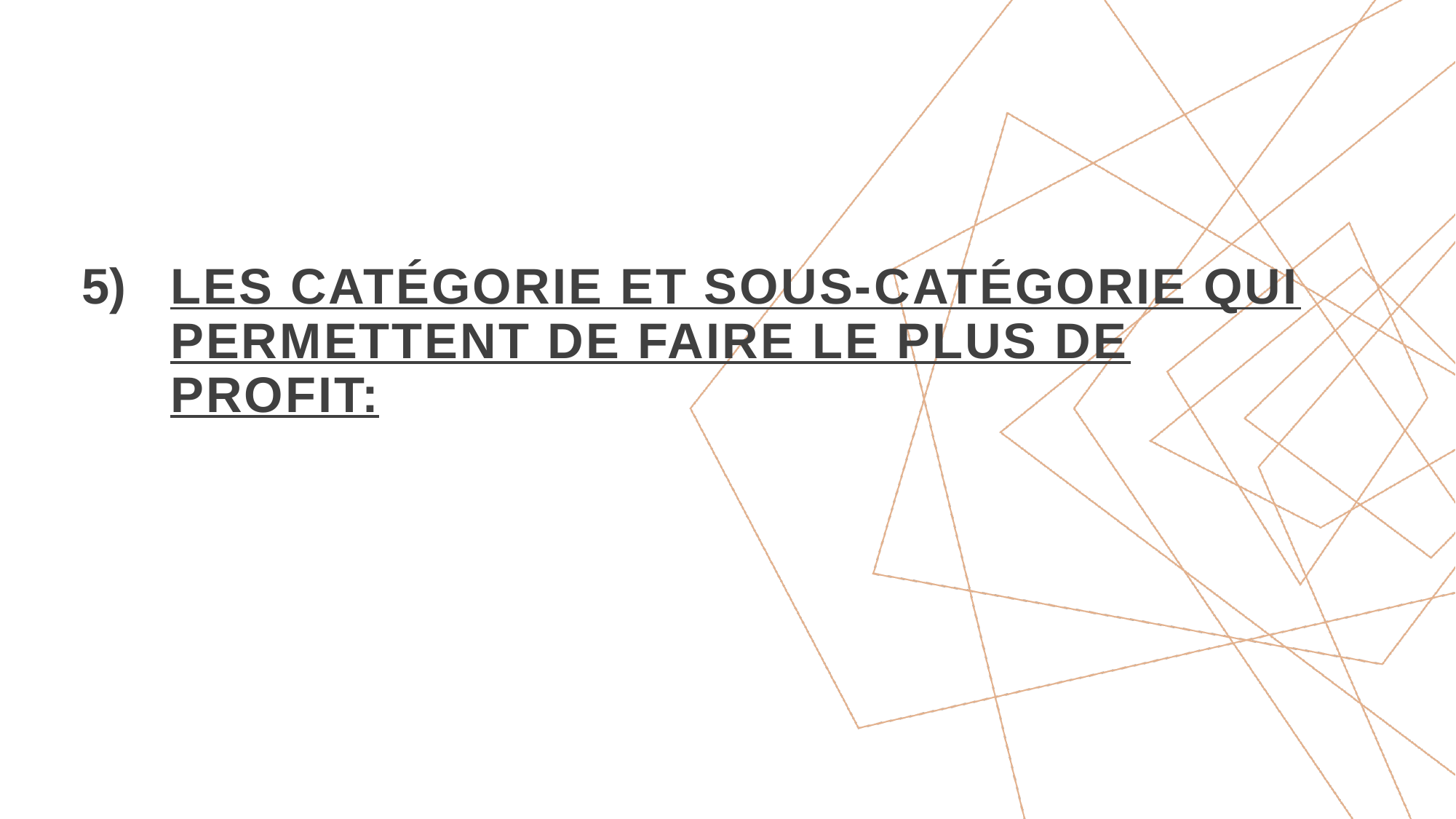

Les catégorie et sous-catégorie qui permettent de faire le plus de profit: